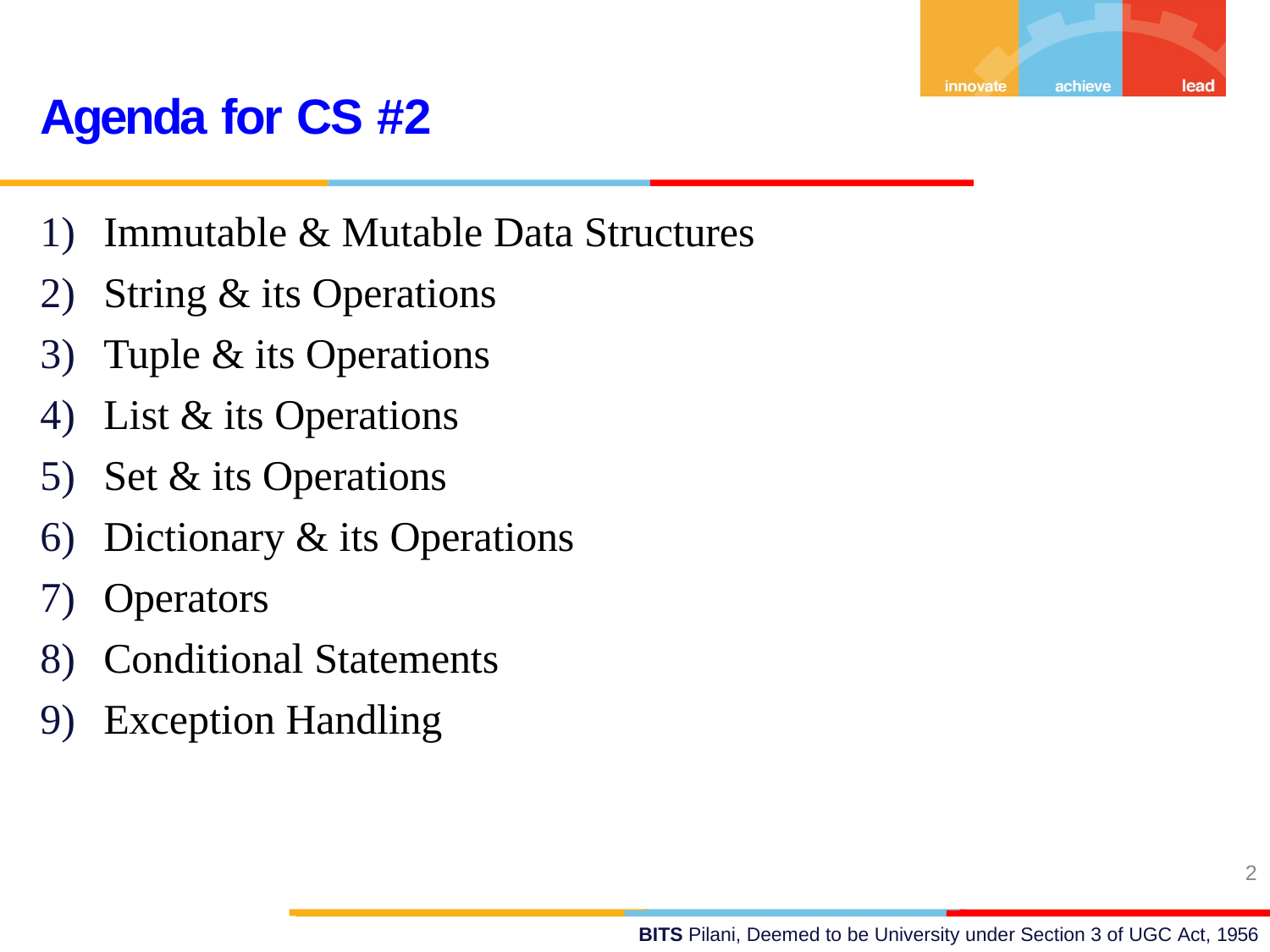

# Agenda for CS #2
Immutable & Mutable Data Structures
String & its Operations
Tuple & its Operations
List & its Operations
Set & its Operations
Dictionary & its Operations
Operators
Conditional Statements
Exception Handling
2
BITS Pilani, Deemed to be University under Section 3 of UGC Act, 1956